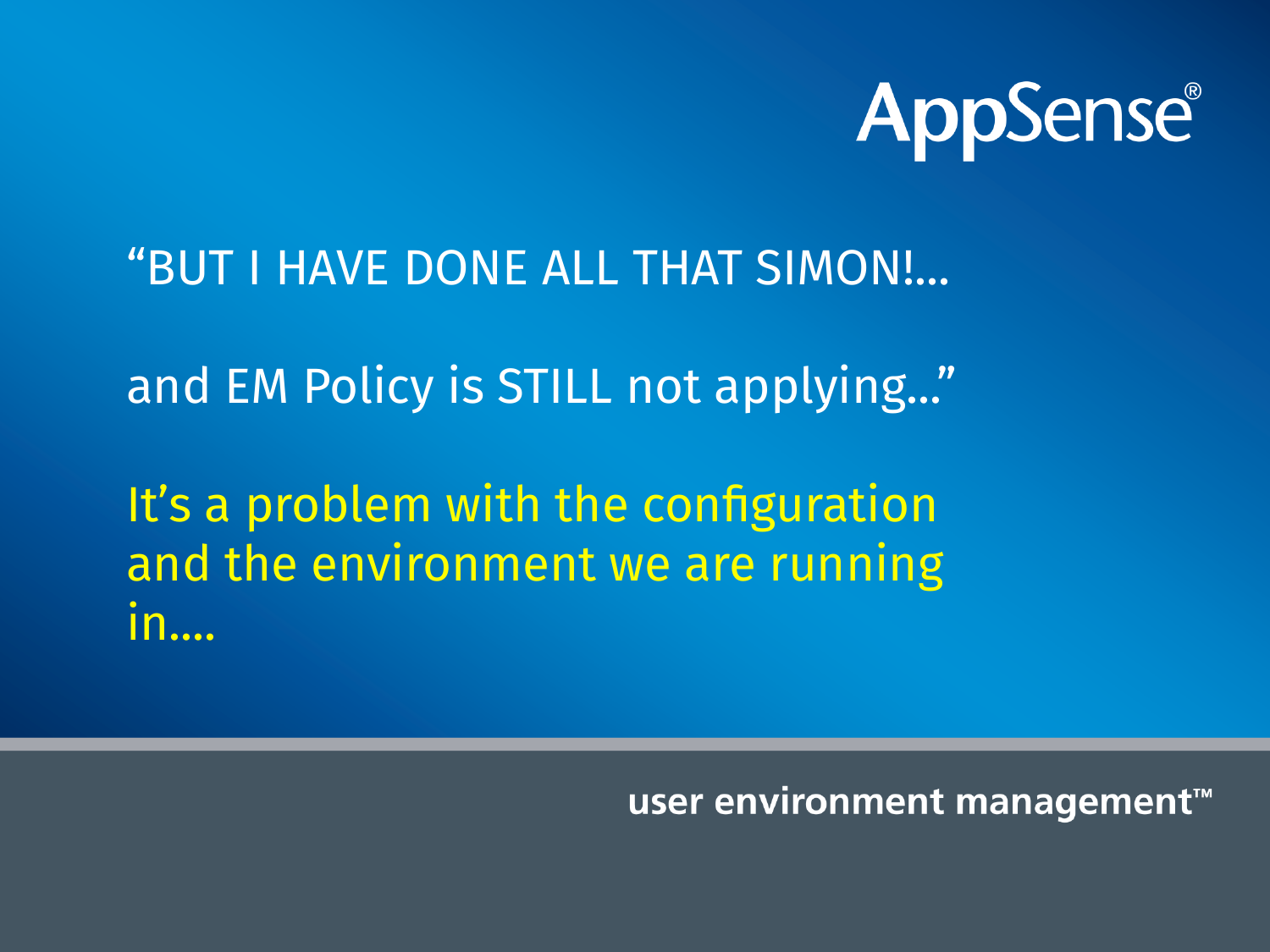

“BUT I HAVE DONE ALL THAT SIMON!...
and EM Policy is STILL not applying...”
It’s a problem with the configuration and the environment we are running in....